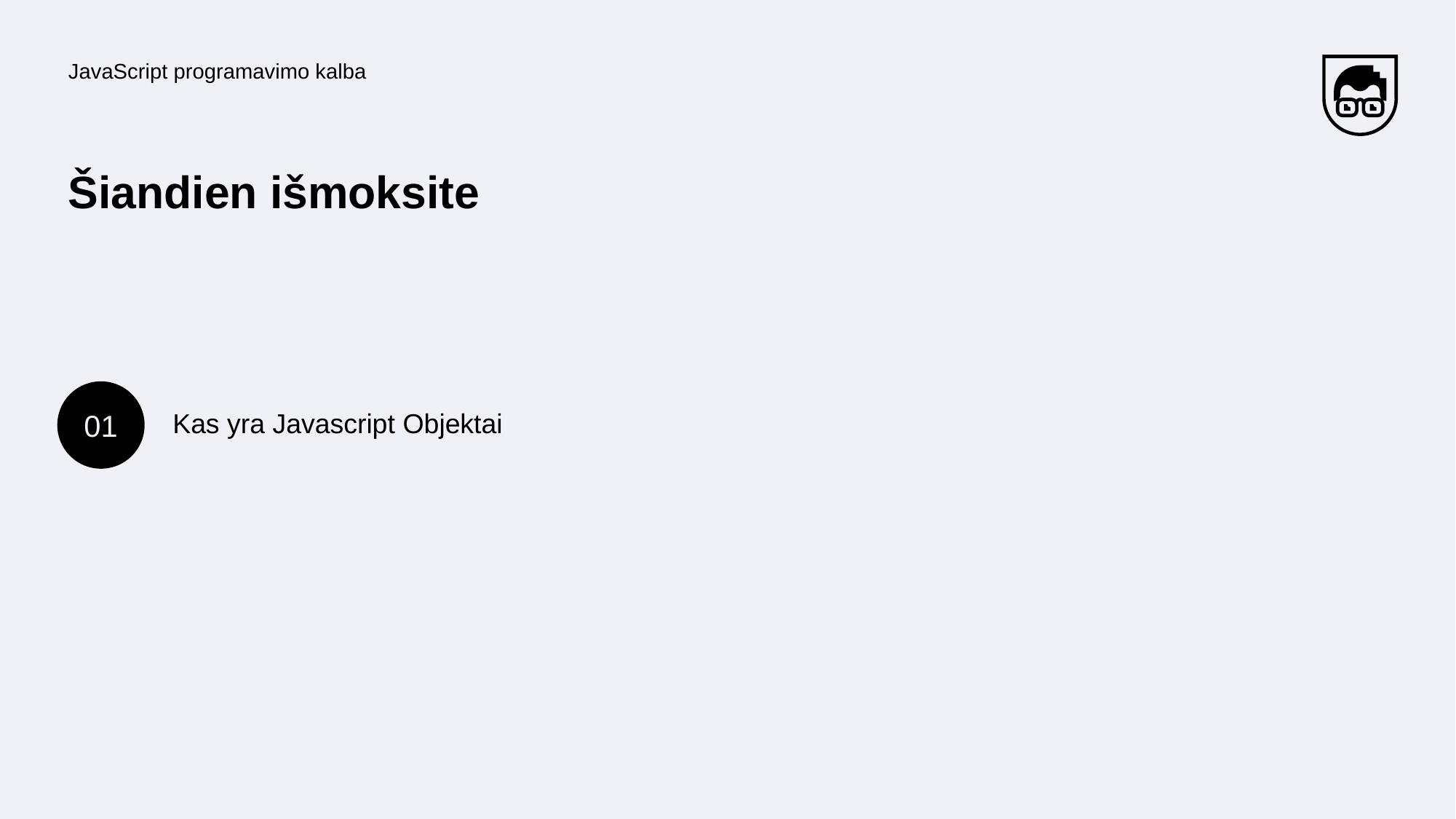

JavaScript programavimo kalba
# Šiandien išmoksite
01
Kas yra Javascript Objektai